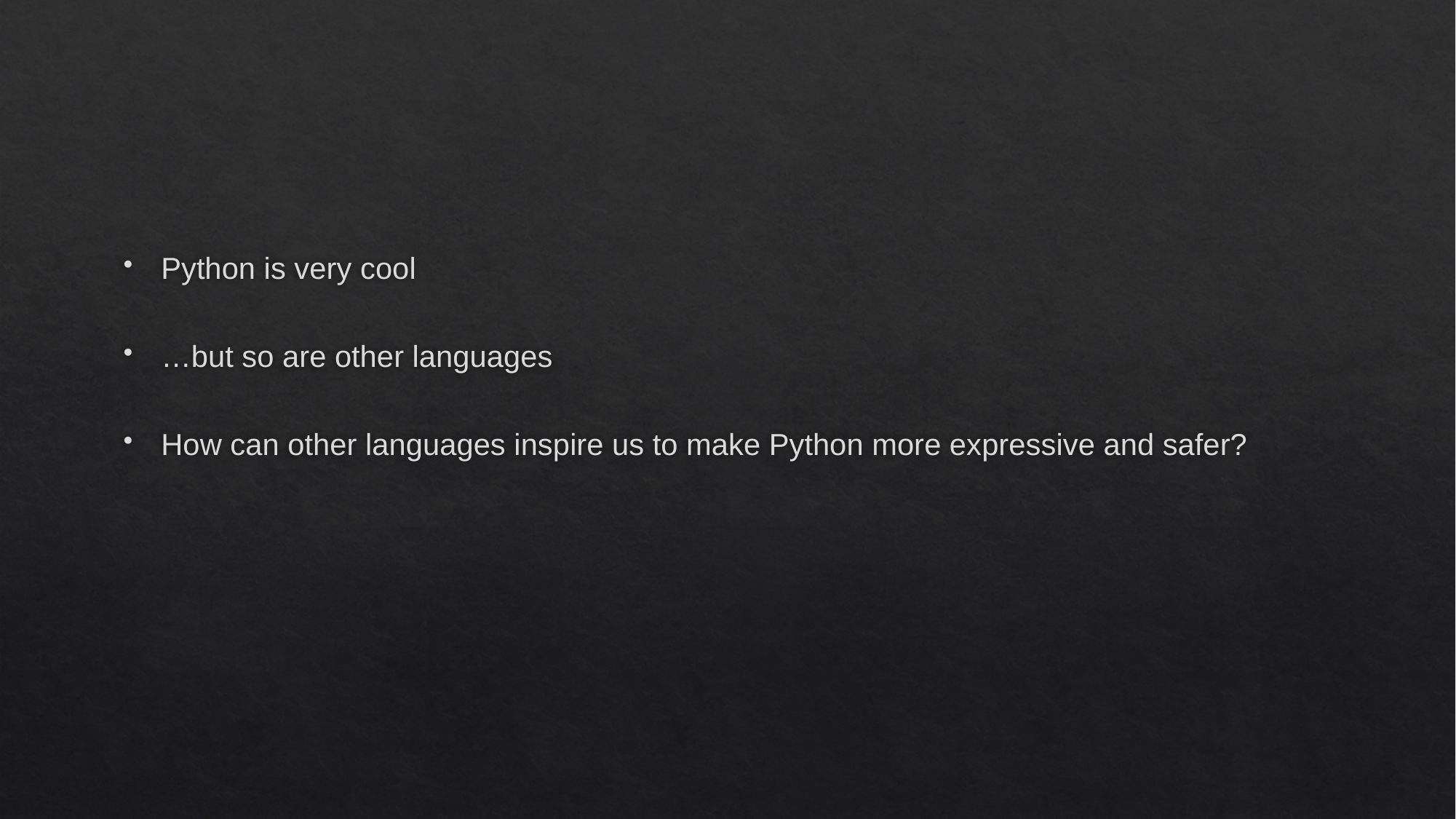

Python is very cool
…but so are other languages
How can other languages inspire us to make Python more expressive and safer?